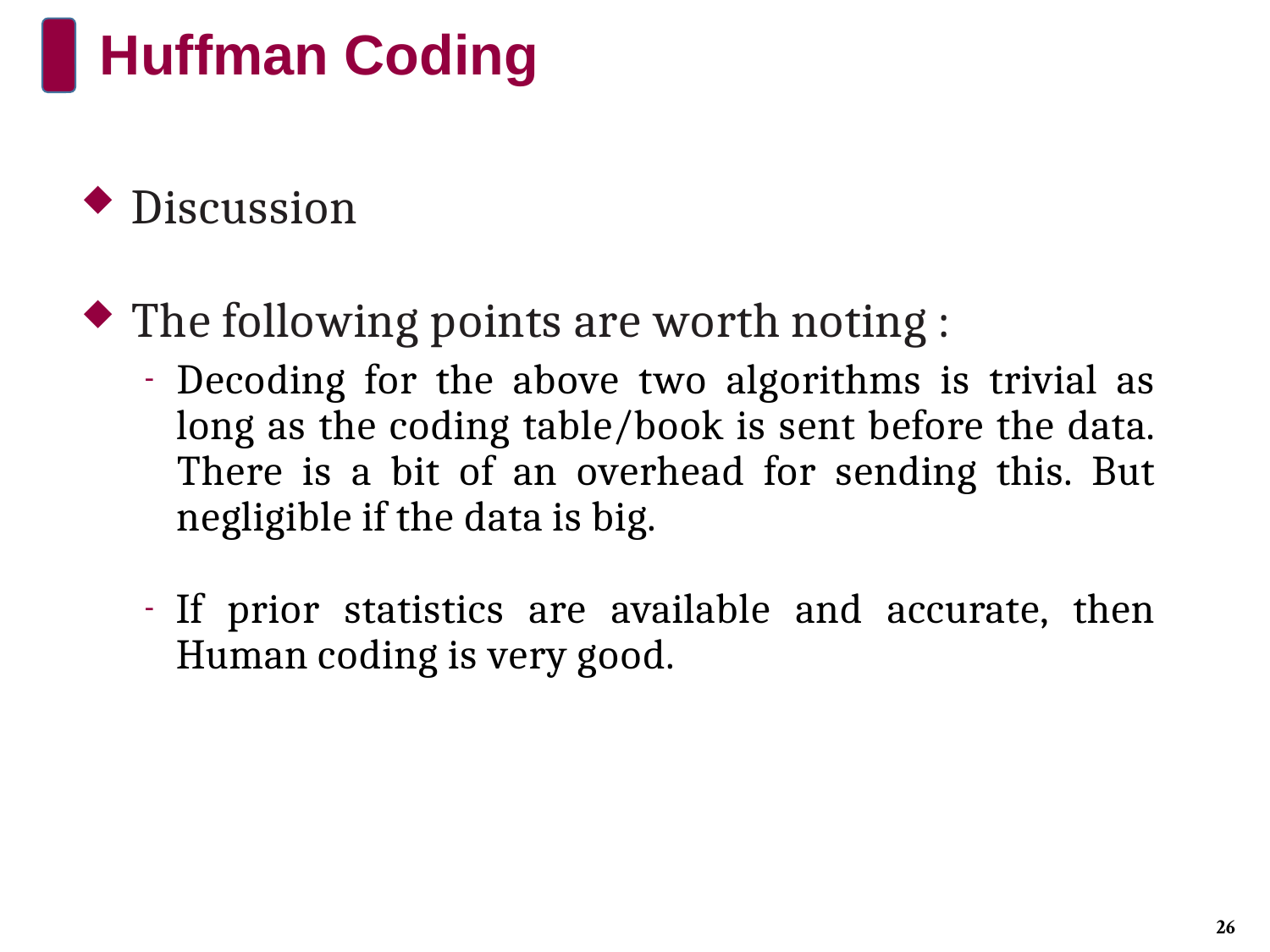

# Huffman Coding

Discussion

The following points are worth noting :
Decoding for the above two algorithms is trivial as long as the coding table/book is sent before the data. There is a bit of an overhead for sending this. But negligible if the data is big.

If prior statistics are available and accurate, then Human coding is very good.

26